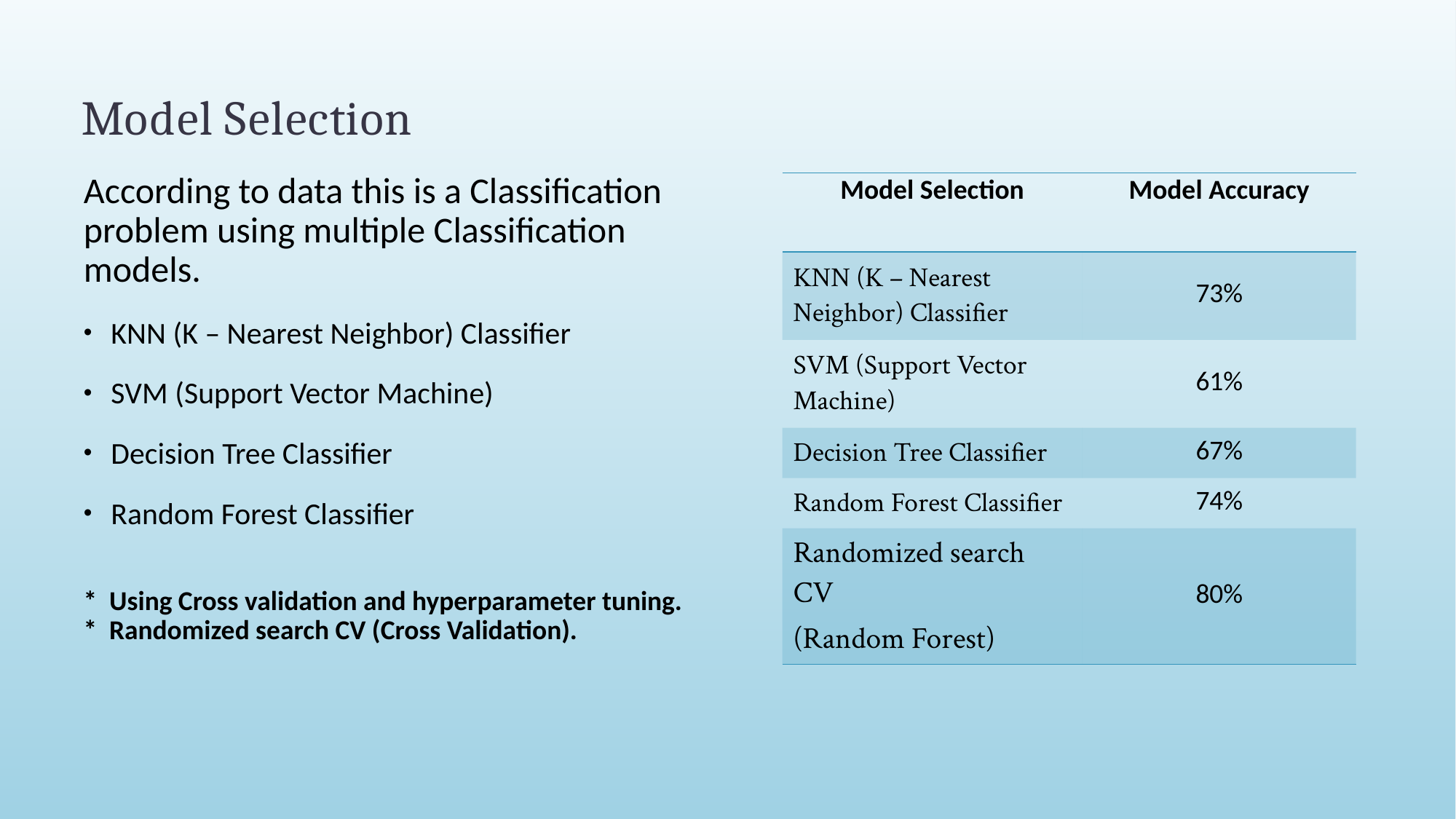

# Model Selection
According to data this is a Classification problem using multiple Classification models.
KNN (K – Nearest Neighbor) Classifier
SVM (Support Vector Machine)
Decision Tree Classifier
Random Forest Classifier
| Model Selection | Model Accuracy |
| --- | --- |
| KNN (K – Nearest Neighbor) Classifier | 73% |
| SVM (Support Vector Machine) | 61% |
| Decision Tree Classifier | 67% |
| Random Forest Classifier | 74% |
| Randomized search CV (Random Forest) | 80% |
*  Using Cross validation and hyperparameter tuning.
*  Randomized search CV (Cross Validation).